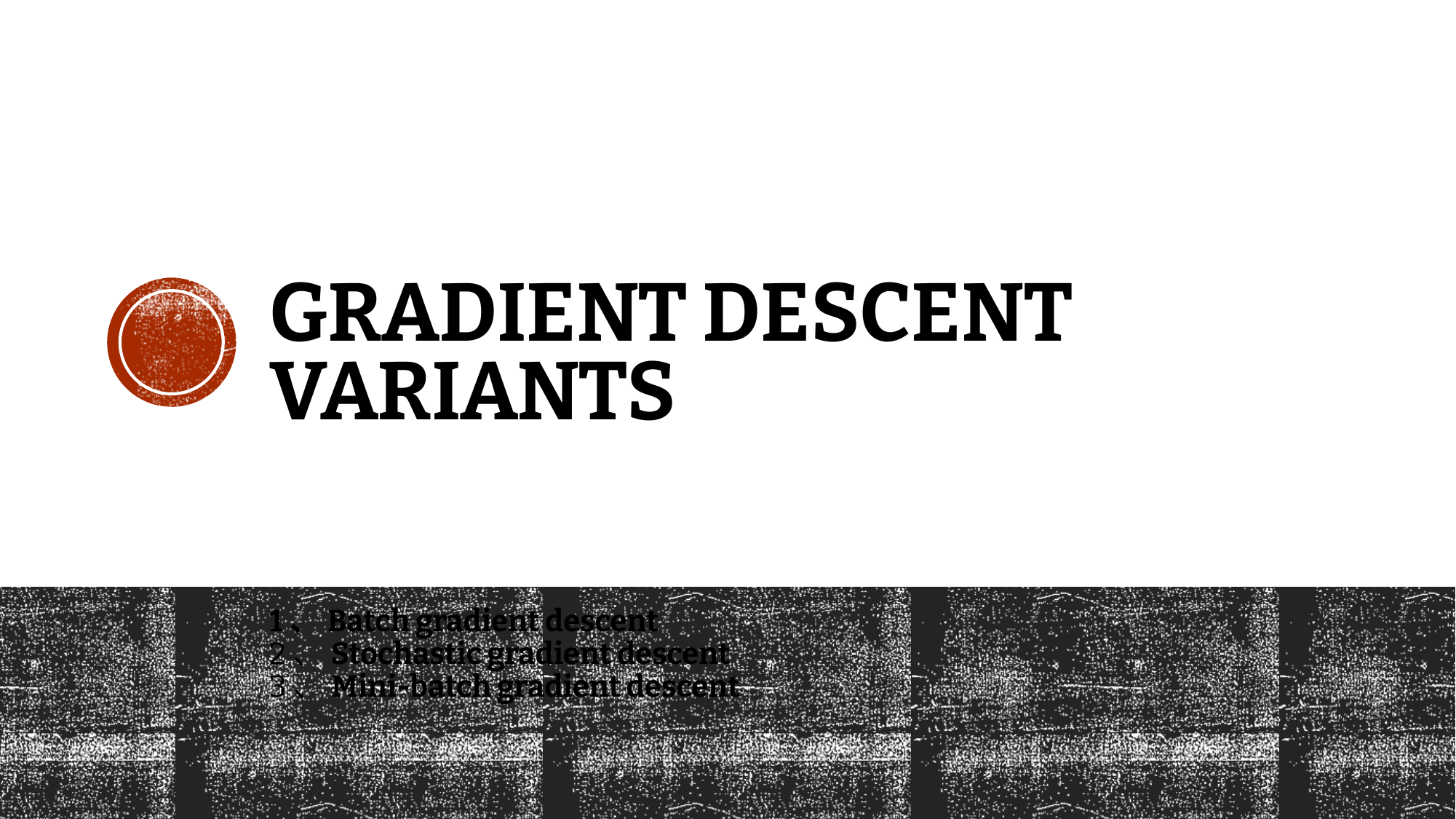

# Gradient descent variants
1、Batch gradient descent
2、Stochastic gradient descent
3、Mini-batch gradient descent